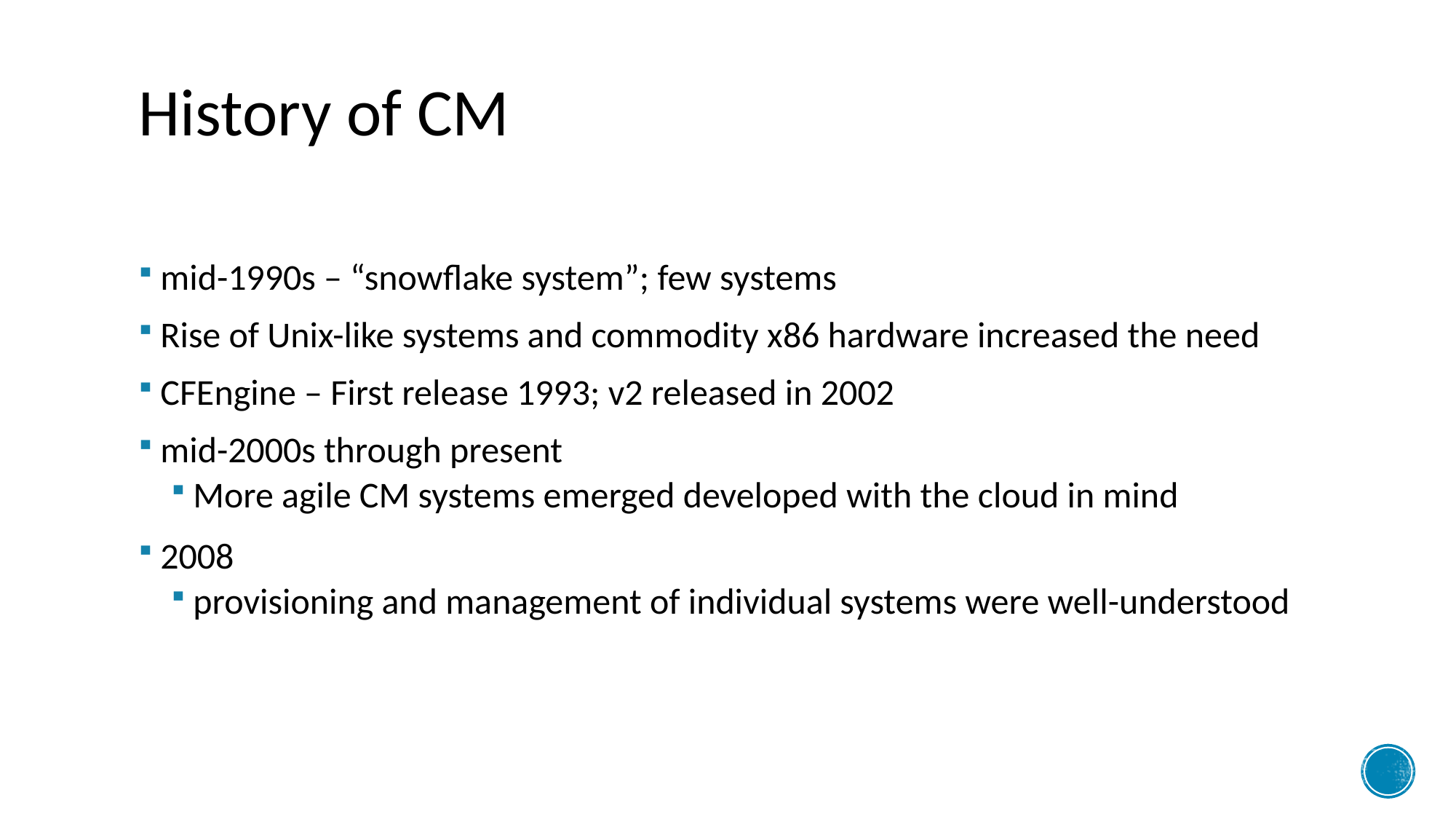

# History of CM
mid-1990s – “snowflake system”; few systems
Rise of Unix-like systems and commodity x86 hardware increased the need
CFEngine – First release 1993; v2 released in 2002
mid-2000s through present
More agile CM systems emerged developed with the cloud in mind
2008
provisioning and management of individual systems were well-understood